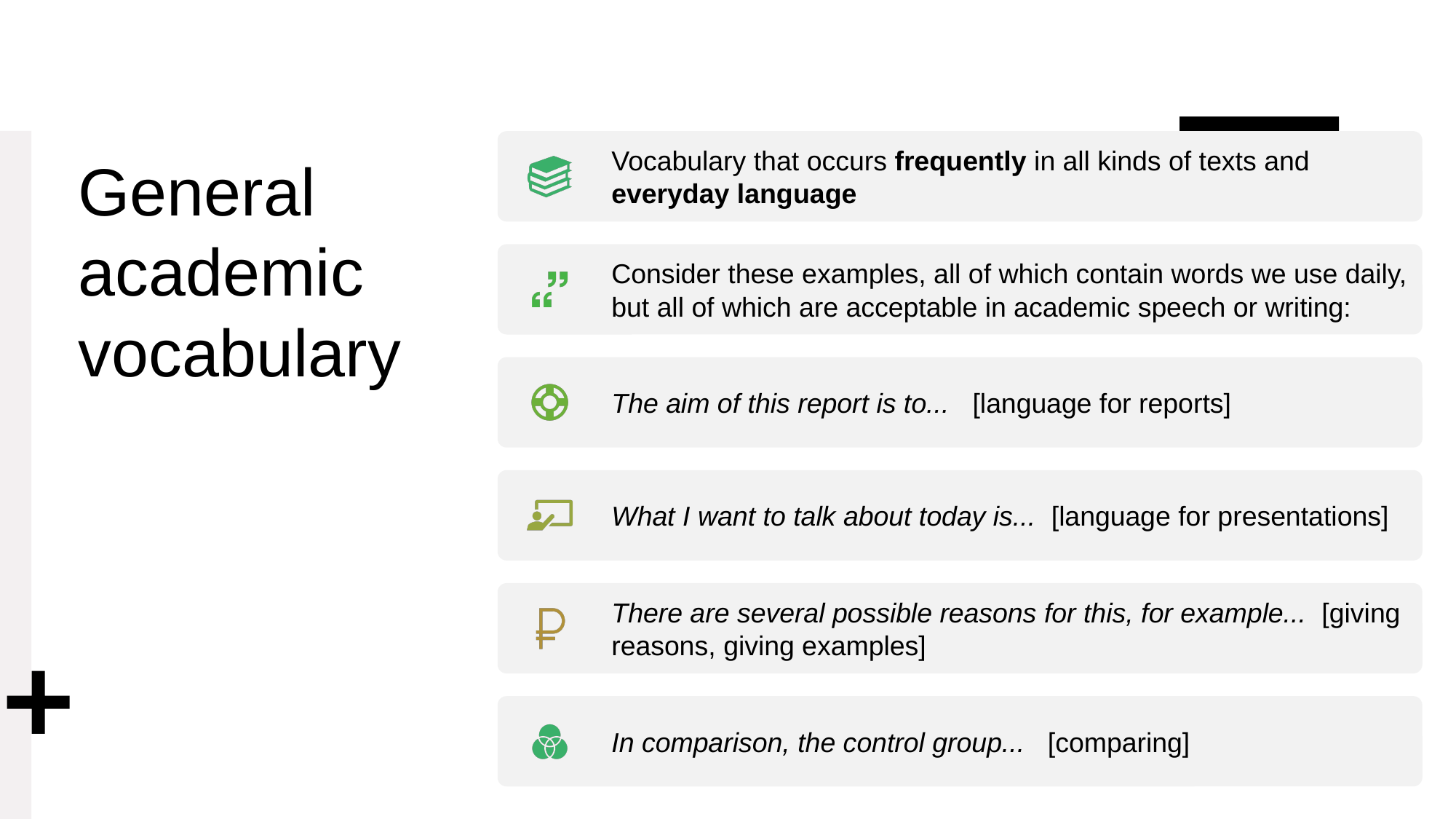

Vocabulary that occurs frequently in all kinds of texts and everyday language
Consider these examples, all of which contain words we use daily, but all of which are acceptable in academic speech or writing:
The aim of this report is to...   [language for reports]
What I want to talk about today is...  [language for presentations]
There are several possible reasons for this, for example...  [giving reasons, giving examples]
In comparison, the control group...   [comparing]
# General academic vocabulary